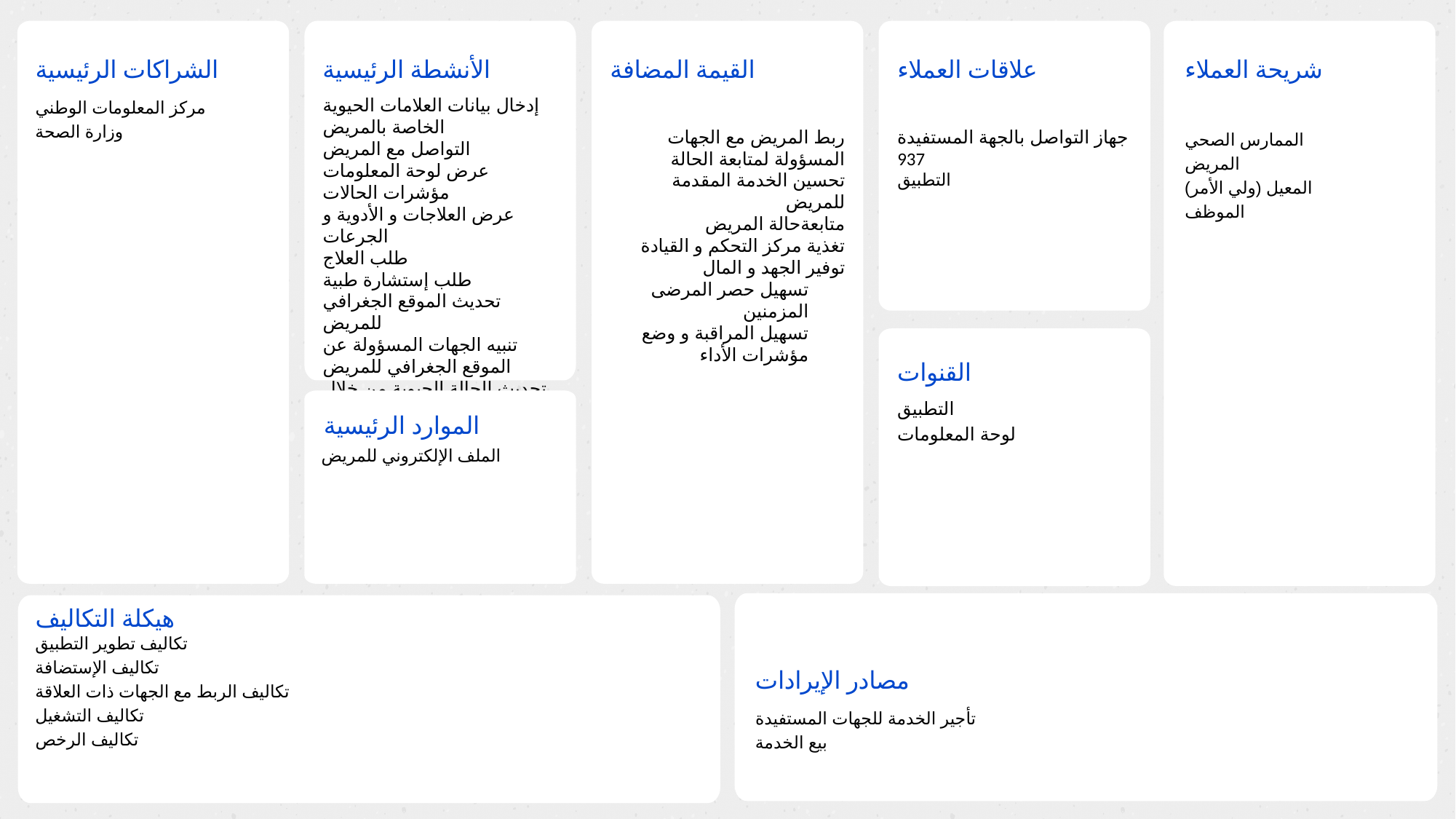

الشراكات الرئيسية
مركز المعلومات الوطني
وزارة الصحة
الأنشطة الرئيسية
إدخال بيانات العلامات الحيوية الخاصة بالمريض
التواصل مع المريض
عرض لوحة المعلومات
مؤشرات الحالات
عرض العلاجات و الأدوية و الجرعات
طلب العلاج
طلب إستشارة طبية
تحديث الموقع الجغرافي للمريض
تنبيه الجهات المسؤولة عن الموقع الجغرافي للمريض
تحديث الحالة الحيوية من خلال الأدوات الذكية المرتبطة مع المريض
القيمة المضافة
ربط المريض مع الجهات المسؤولة لمتابعة الحالة
تحسين الخدمة المقدمة للمريض
متابعةحالة المريض
تغذية مركز التحكم و القيادة
توفير الجهد و المال
تسهيل حصر المرضى المزمنين
تسهيل المراقبة و وضع مؤشرات الأداء

علاقات العملاء
جهاز التواصل بالجهة المستفيدة
937
التطبيق
شريحة العملاء
الممارس الصحي
المريض
المعيل (ولي الأمر)
الموظف

القنوات
التطبيق
لوحة المعلومات

الموارد الرئيسية
الملف الإلكتروني للمريض

هيكلة التكاليف
تكاليف تطوير التطبيق
تكاليف الإستضافة
تكاليف الربط مع الجهات ذات العلاقة
تكاليف التشغيل
تكاليف الرخص
مصادر الإيرادات
تأجير الخدمة للجهات المستفيدة
بيع الخدمة